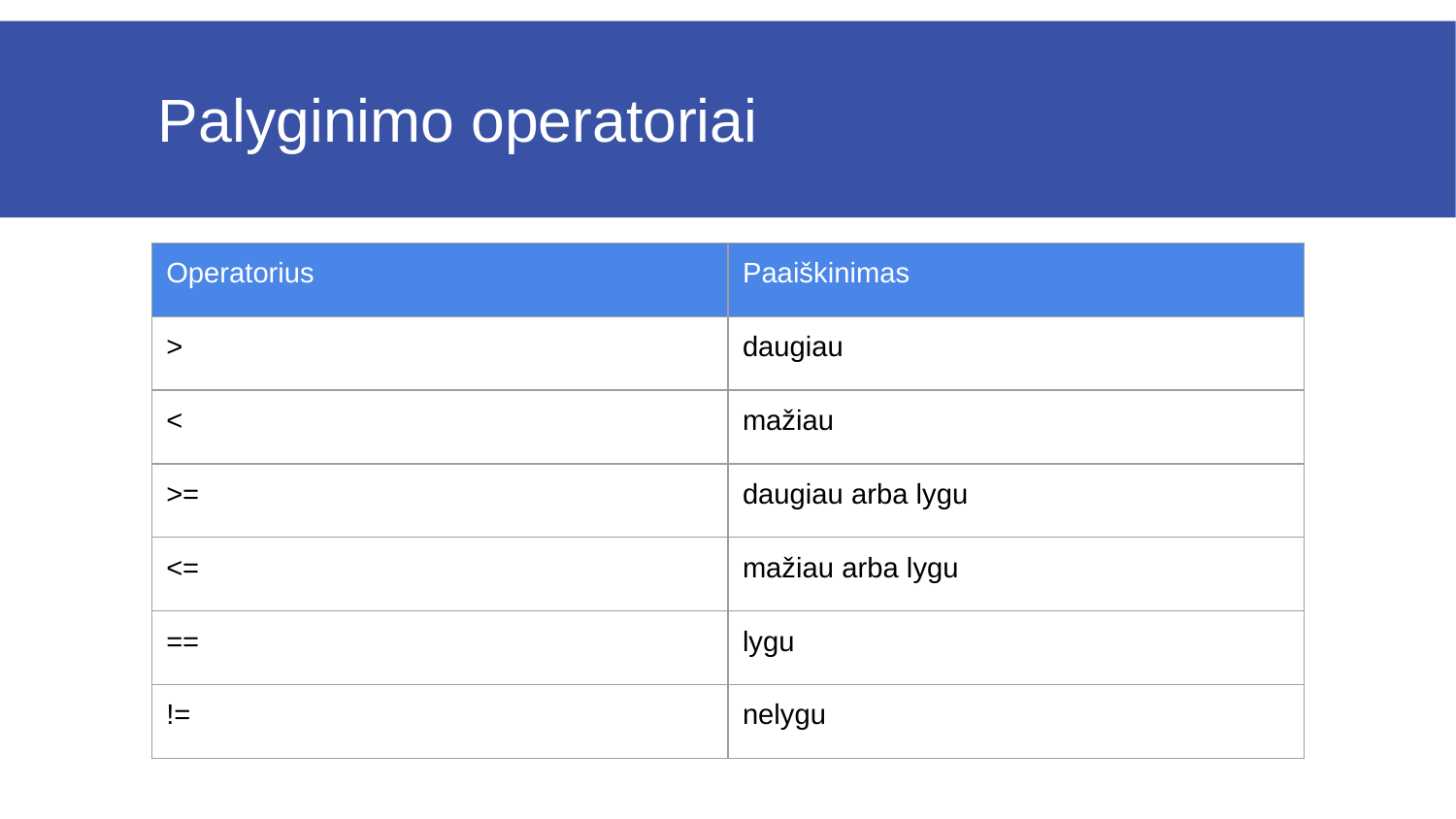

# Palyginimo operatoriai
| Operatorius | Paaiškinimas |
| --- | --- |
| > | daugiau |
| < | mažiau |
| >= | daugiau arba lygu |
| <= | mažiau arba lygu |
| == | lygu |
| != | nelygu |